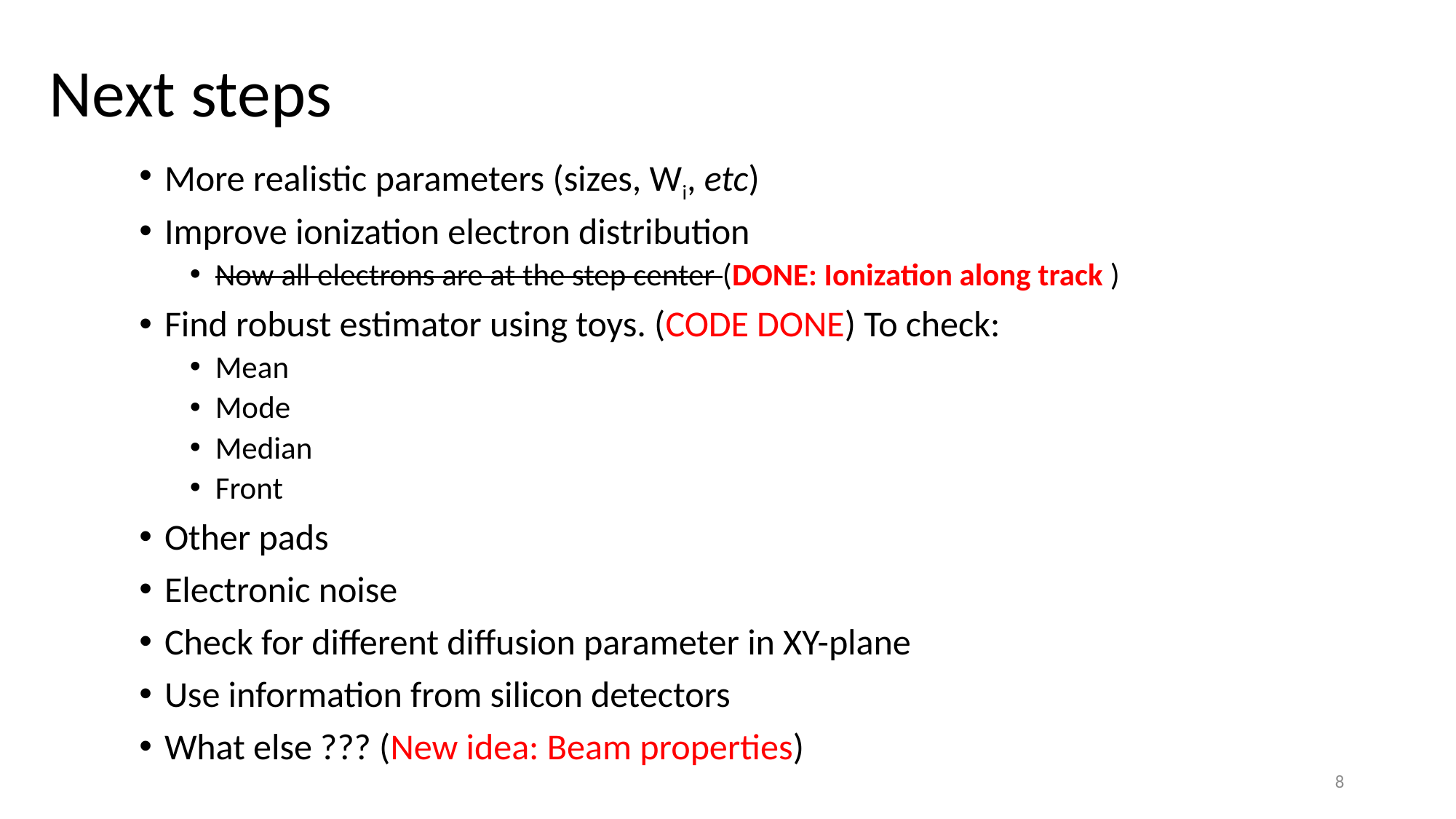

# Next steps
More realistic parameters (sizes, Wi, etc)
Improve ionization electron distribution
Now all electrons are at the step center (DONE: Ionization along track )
Find robust estimator using toys. (CODE DONE) To check:
Mean
Mode
Median
Front
Other pads
Electronic noise
Check for different diffusion parameter in XY-plane
Use information from silicon detectors
What else ??? (New idea: Beam properties)
8